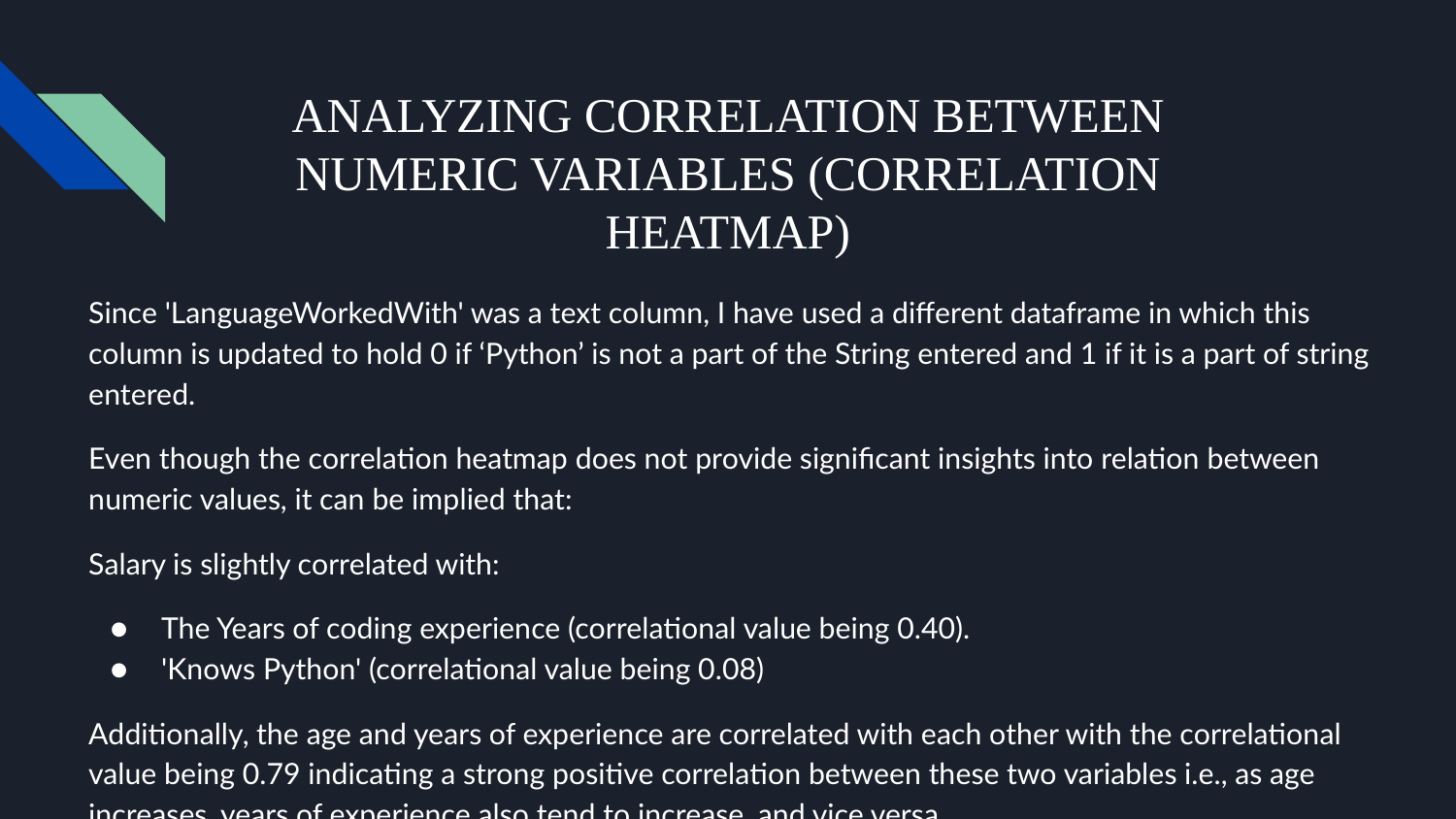

# ANALYZING CORRELATION BETWEEN NUMERIC VARIABLES (CORRELATION HEATMAP)
Since 'LanguageWorkedWith' was a text column, I have used a different dataframe in which this column is updated to hold 0 if ‘Python’ is not a part of the String entered and 1 if it is a part of string entered.
Even though the correlation heatmap does not provide significant insights into relation between numeric values, it can be implied that:
Salary is slightly correlated with:
The Years of coding experience (correlational value being 0.40).
'Knows Python' (correlational value being 0.08)
Additionally, the age and years of experience are correlated with each other with the correlational value being 0.79 indicating a strong positive correlation between these two variables i.e., as age increases, years of experience also tend to increase, and vice versa.